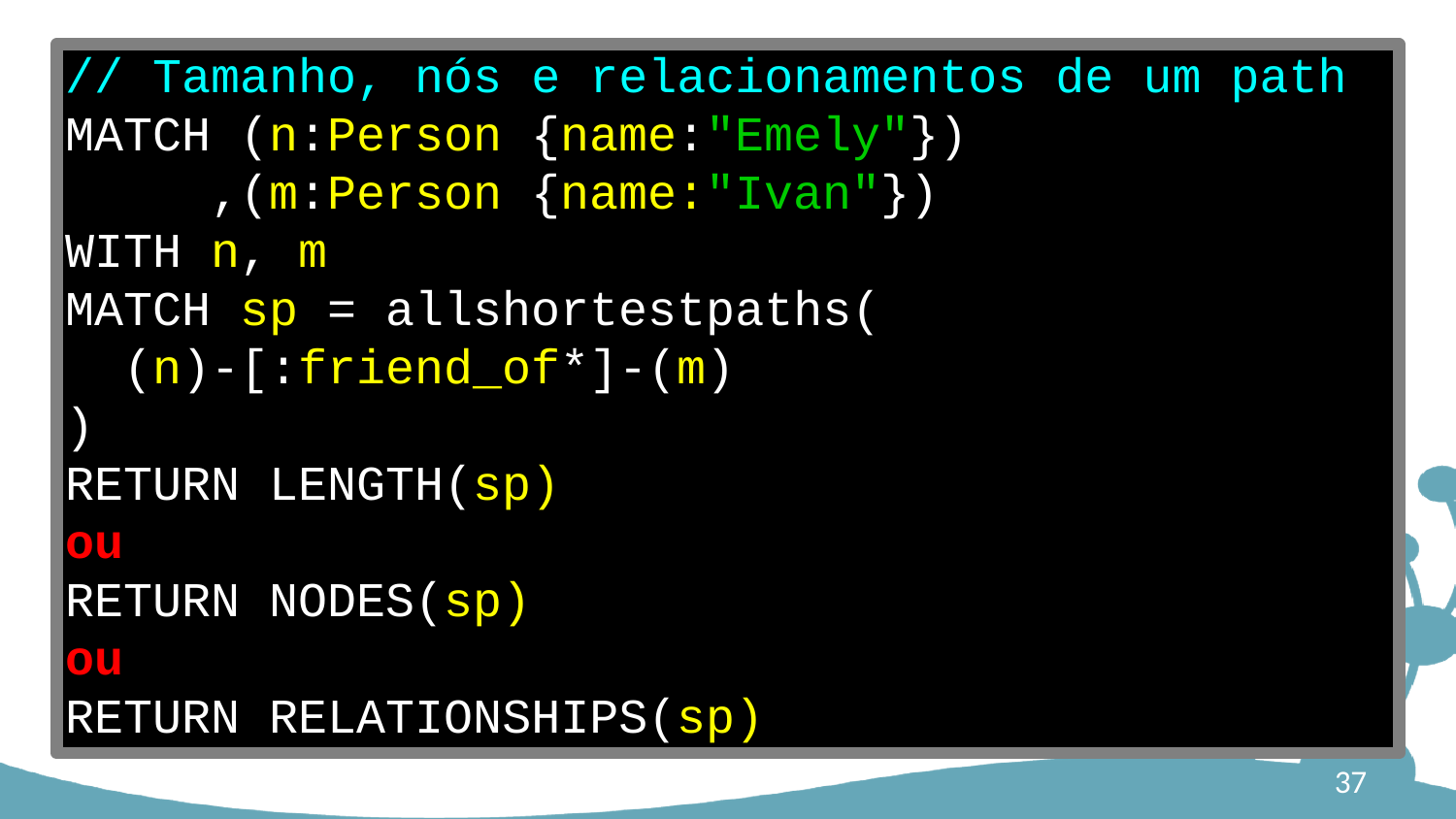

// Tamanho, nós e relacionamentos de um path
MATCH (n:Person {name:"Emely"})
     ,(m:Person {name:"Ivan"})
WITH n, m
MATCH sp = allshortestpaths(
  (n)-[:friend_of*]-(m)
)
RETURN LENGTH(sp)
ou
RETURN NODES(sp)
ou
RETURN RELATIONSHIPS(sp)

37